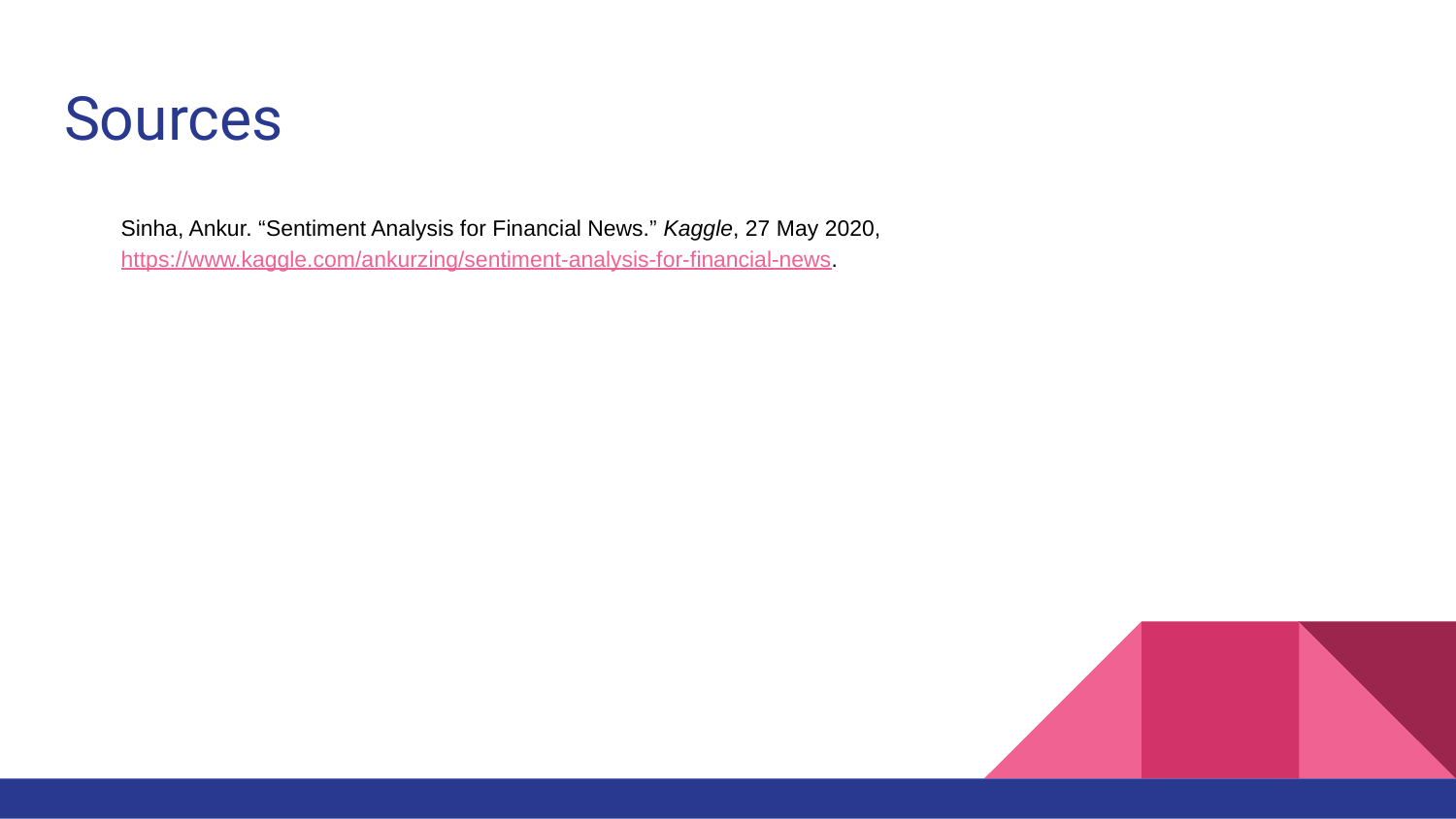

# Sources
Sinha, Ankur. “Sentiment Analysis for Financial News.” Kaggle, 27 May 2020, https://www.kaggle.com/ankurzing/sentiment-analysis-for-financial-news.